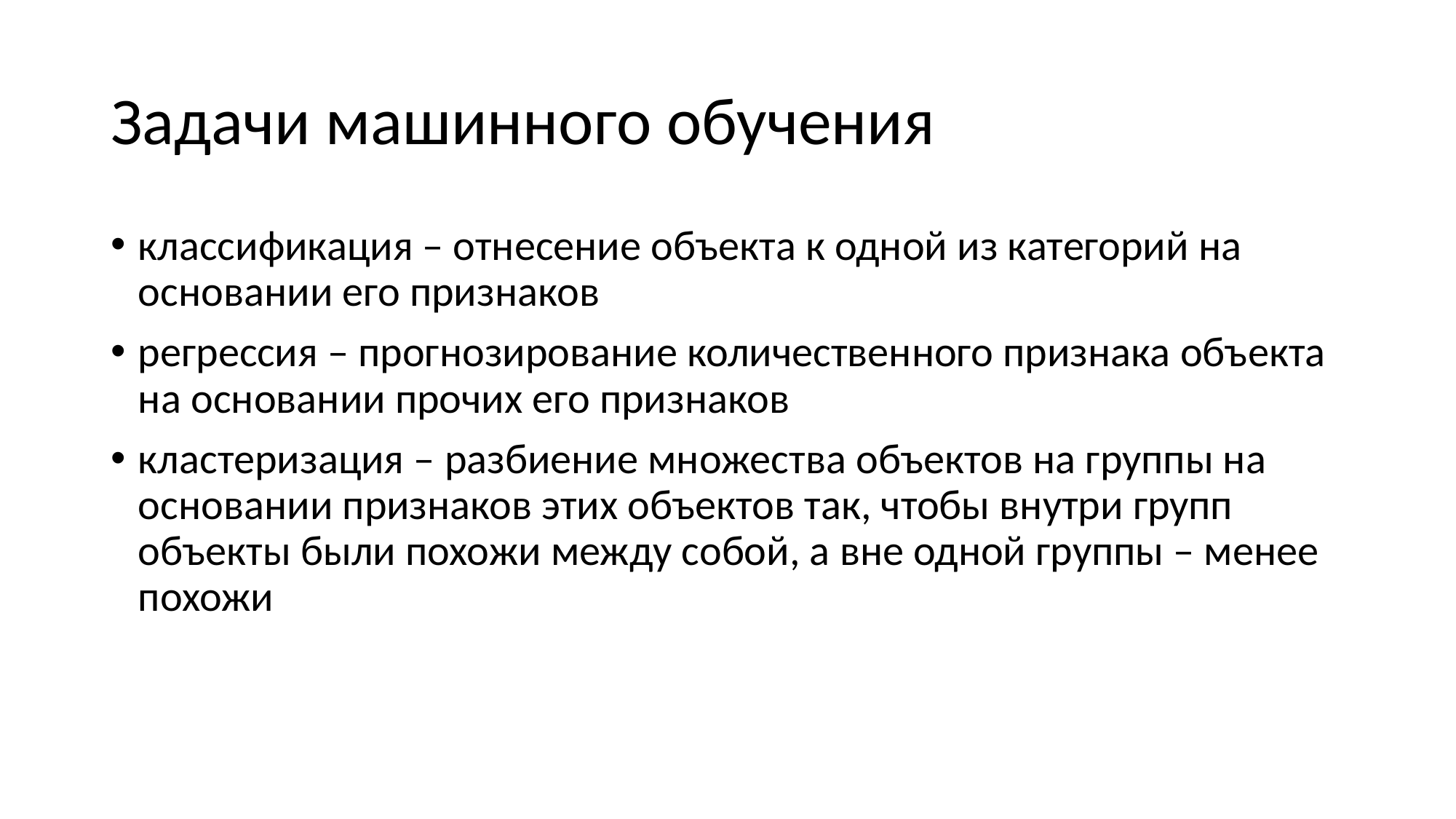

# Задачи машинного обучения
классификация – отнесение объекта к одной из категорий на основании его признаков
регрессия – прогнозирование количественного признака объекта на основании прочих его признаков
кластеризация – разбиение множества объектов на группы на основании признаков этих объектов так, чтобы внутри групп объекты были похожи между собой, а вне одной группы – менее похожи